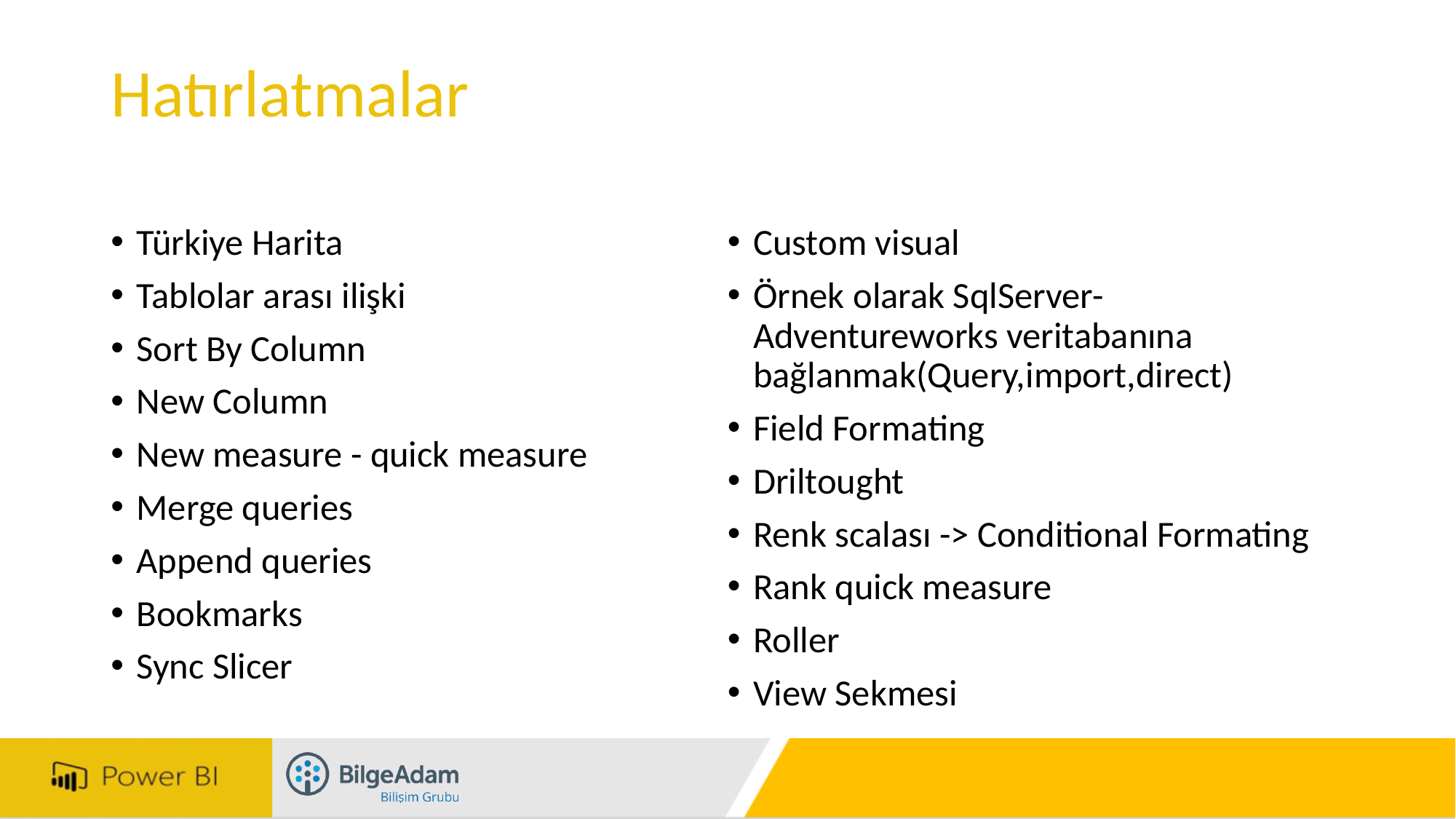

# Hatırlatmalar
Türkiye Harita
Tablolar arası ilişki
Sort By Column
New Column
New measure - quick measure
Merge queries
Append queries
Bookmarks
Sync Slicer
Custom visual
Örnek olarak SqlServer-Adventureworks veritabanına bağlanmak(Query,import,direct)
Field Formating
Driltought
Renk scalası -> Conditional Formating
Rank quick measure
Roller
View Sekmesi